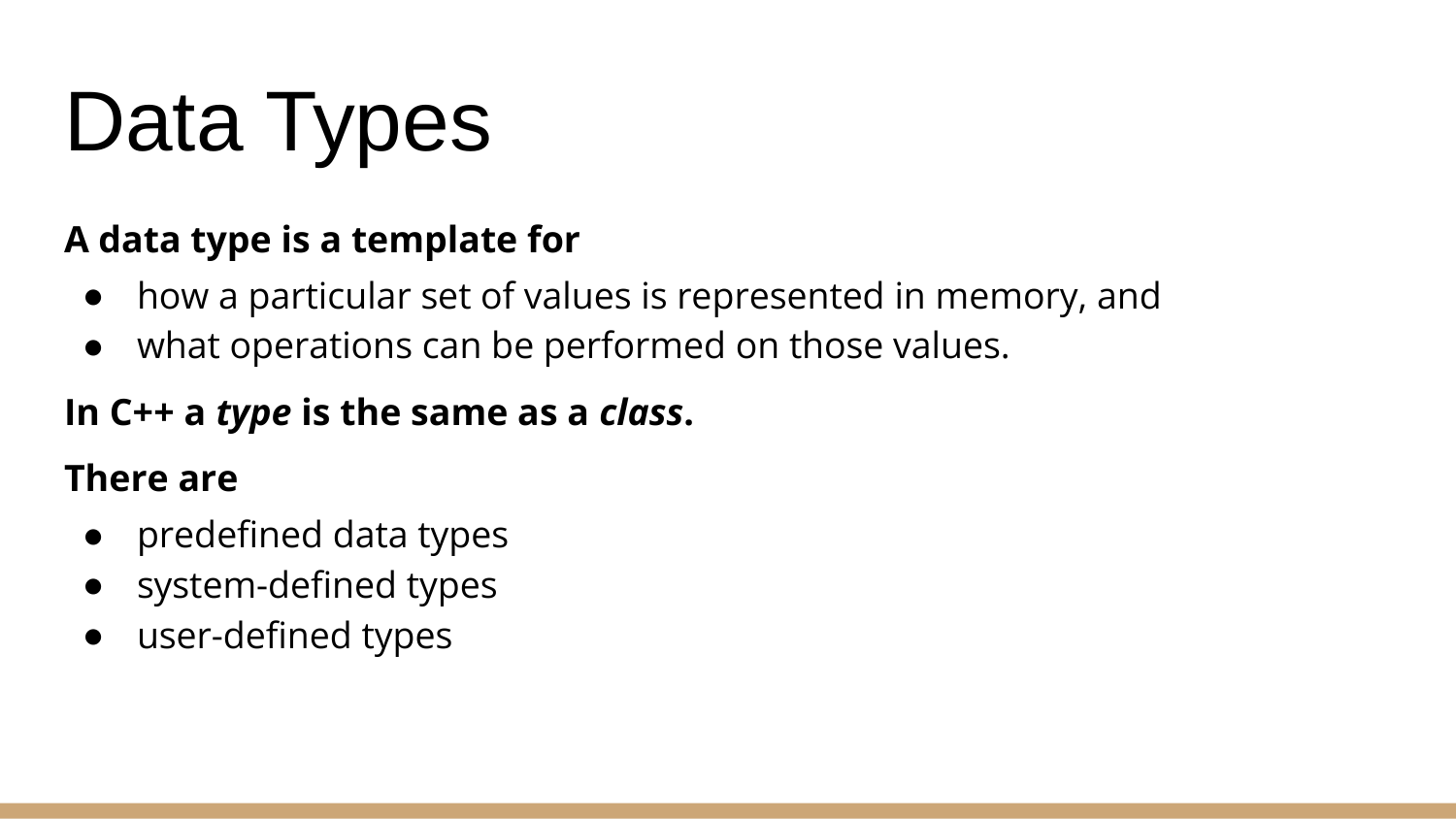

# Data Types
A data type is a template for
how a particular set of values is represented in memory, and
what operations can be performed on those values.
In C++ a type is the same as a class.
There are
predefined data types
system-defined types
user-defined types